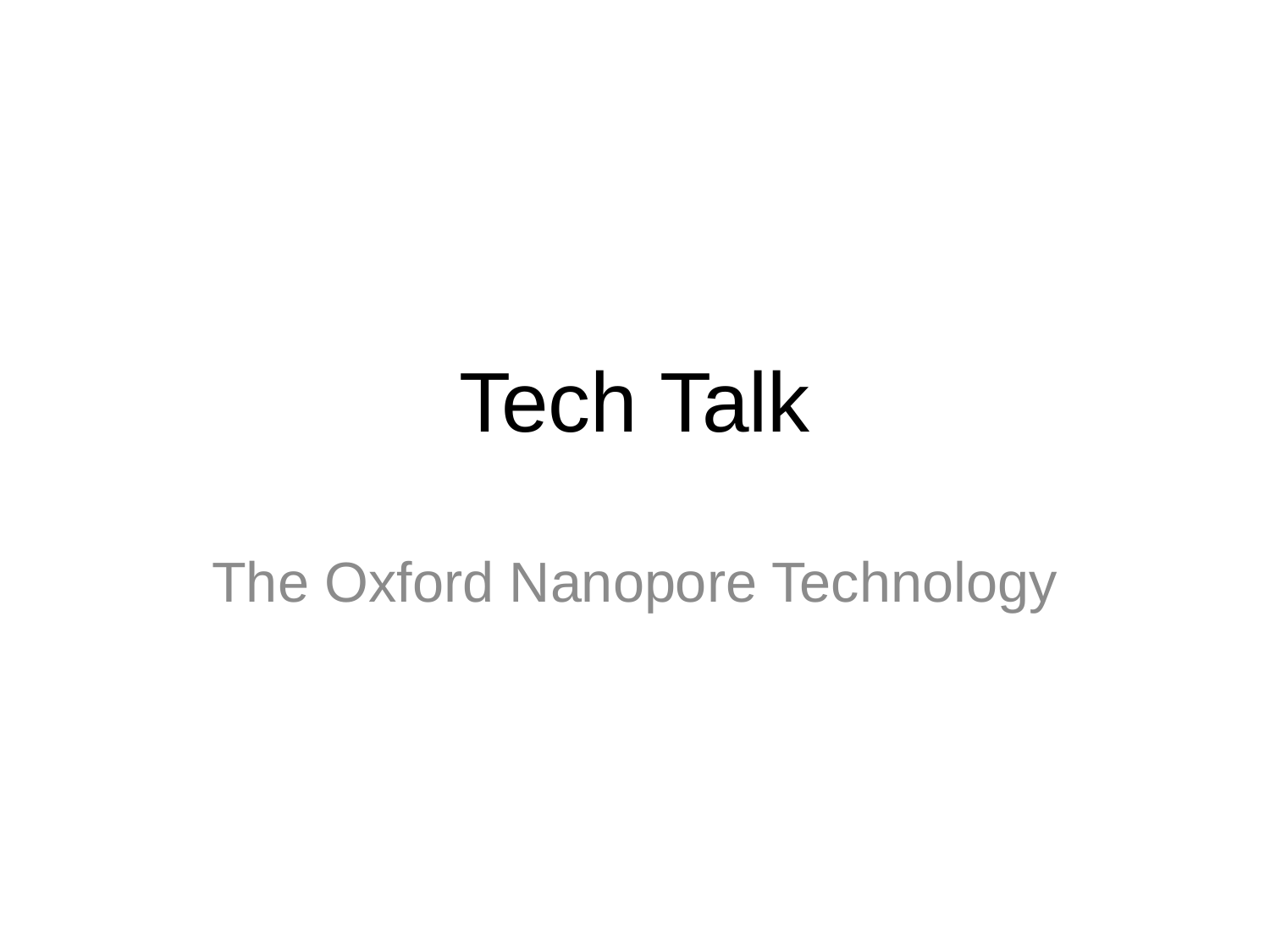

# Tech Talk
The Oxford Nanopore Technology